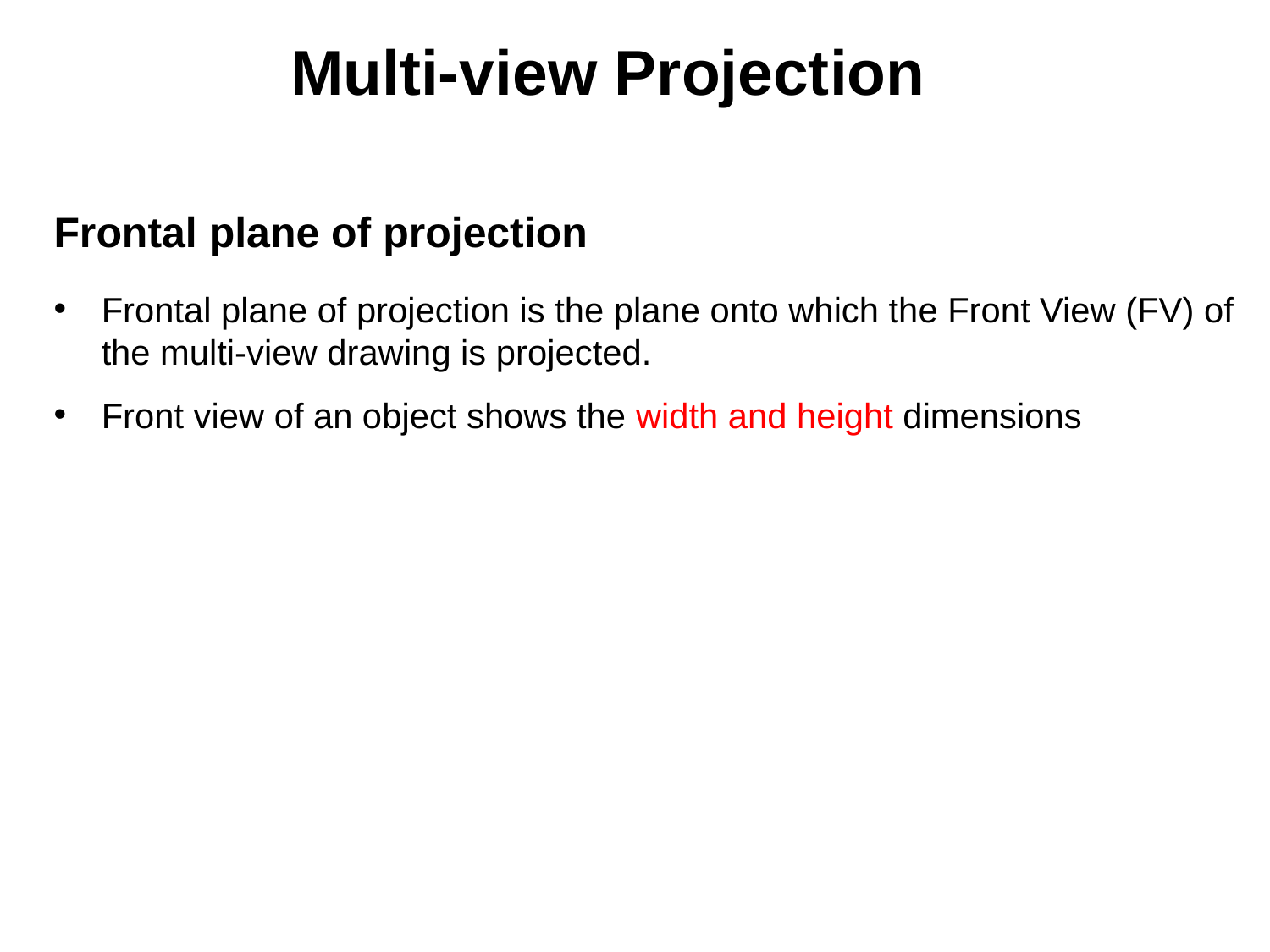

Multi-view Projection
Frontal plane of projection
Frontal plane of projection is the plane onto which the Front View (FV) of the multi-view drawing is projected.
Front view of an object shows the width and height dimensions